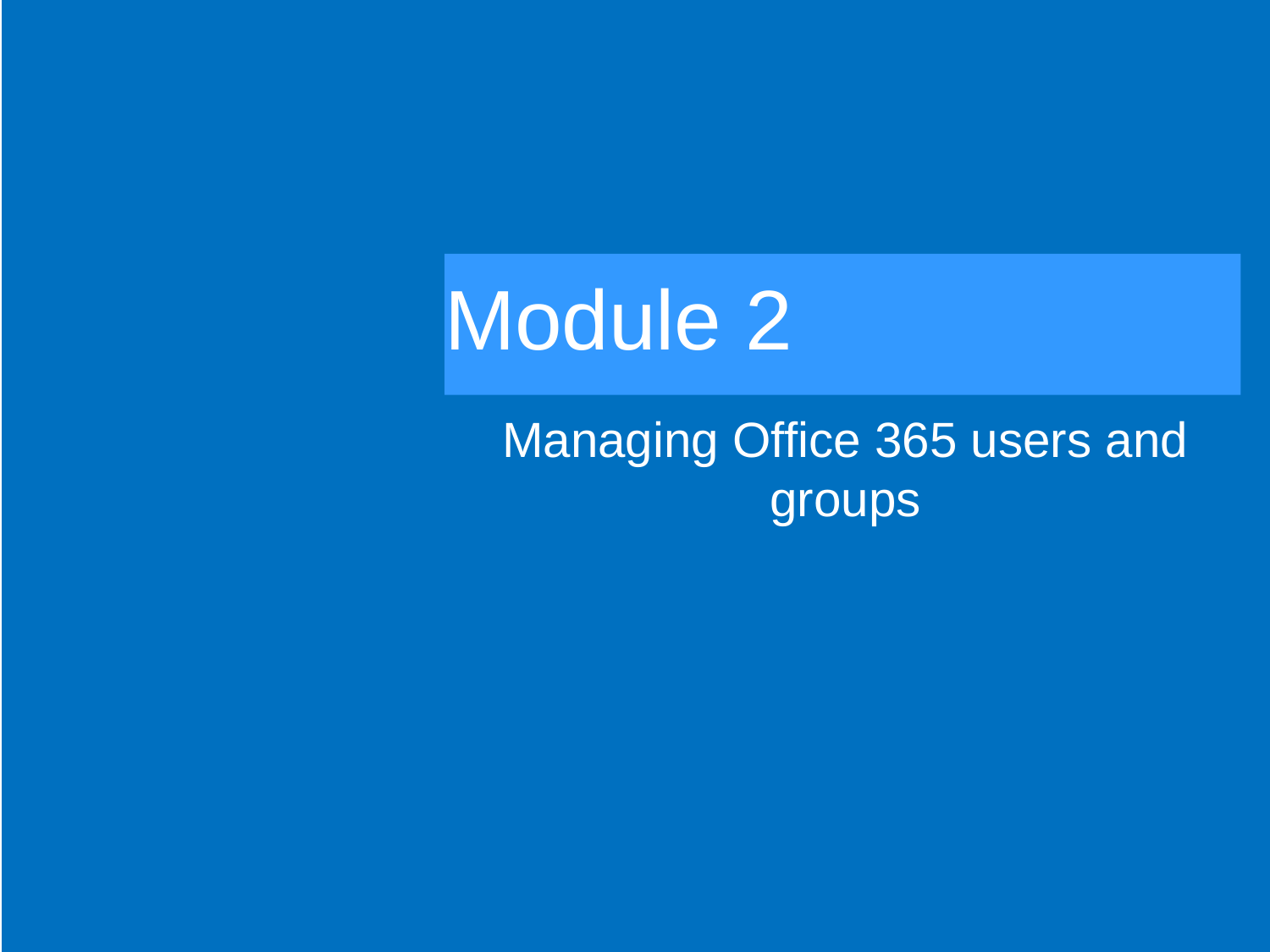

# Module 2
Managing Office 365 users and groups